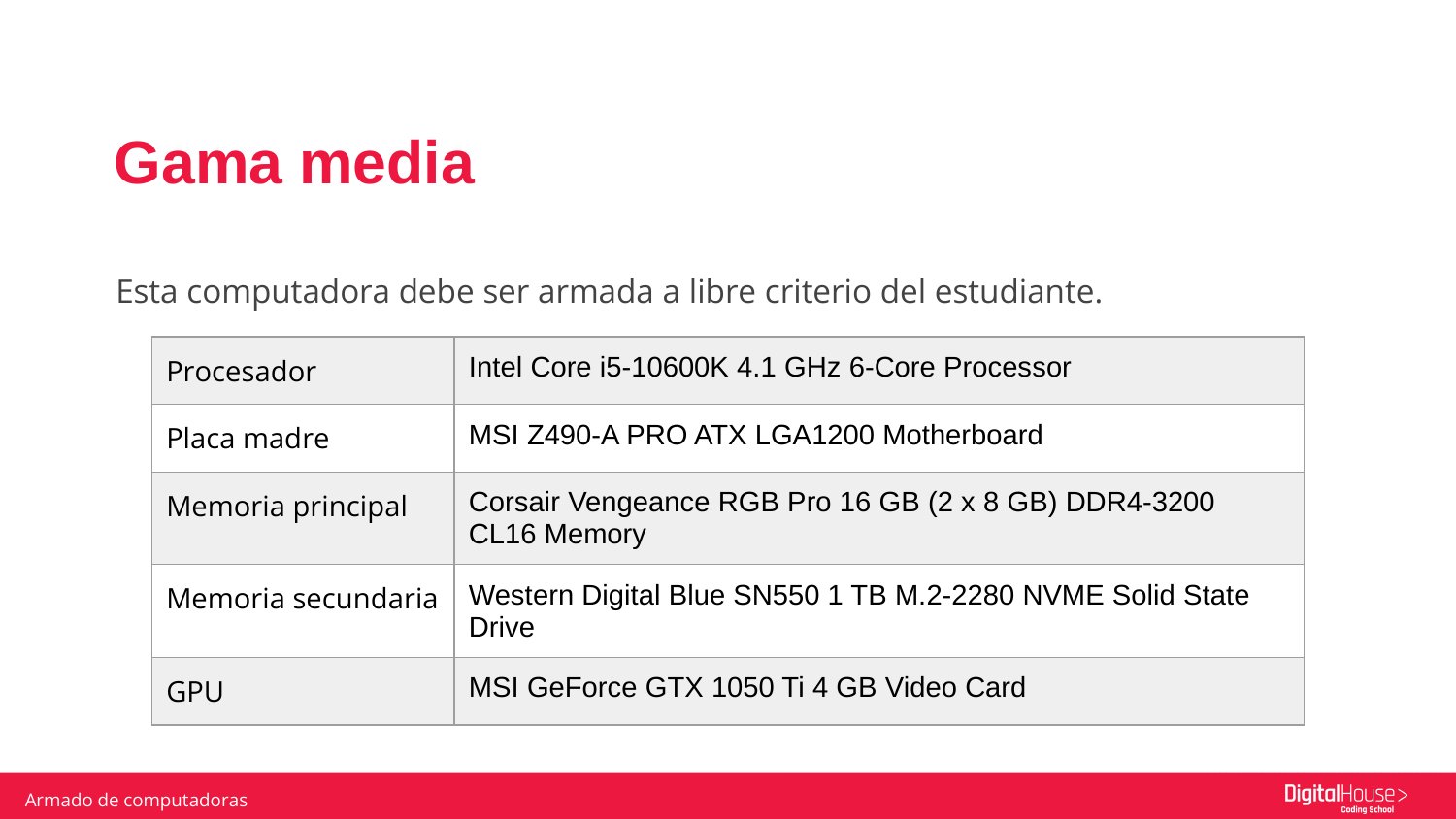

Gama media
Esta computadora debe ser armada a libre criterio del estudiante.

| Procesador | Intel Core i5-10600K 4.1 GHz 6-Core Processor |
| --- | --- |
| Placa madre | MSI Z490-A PRO ATX LGA1200 Motherboard |
| Memoria principal | Corsair Vengeance RGB Pro 16 GB (2 x 8 GB) DDR4-3200 CL16 Memory |
| Memoria secundaria | Western Digital Blue SN550 1 TB M.2-2280 NVME Solid State Drive |
| GPU | MSI GeForce GTX 1050 Ti 4 GB Video Card |